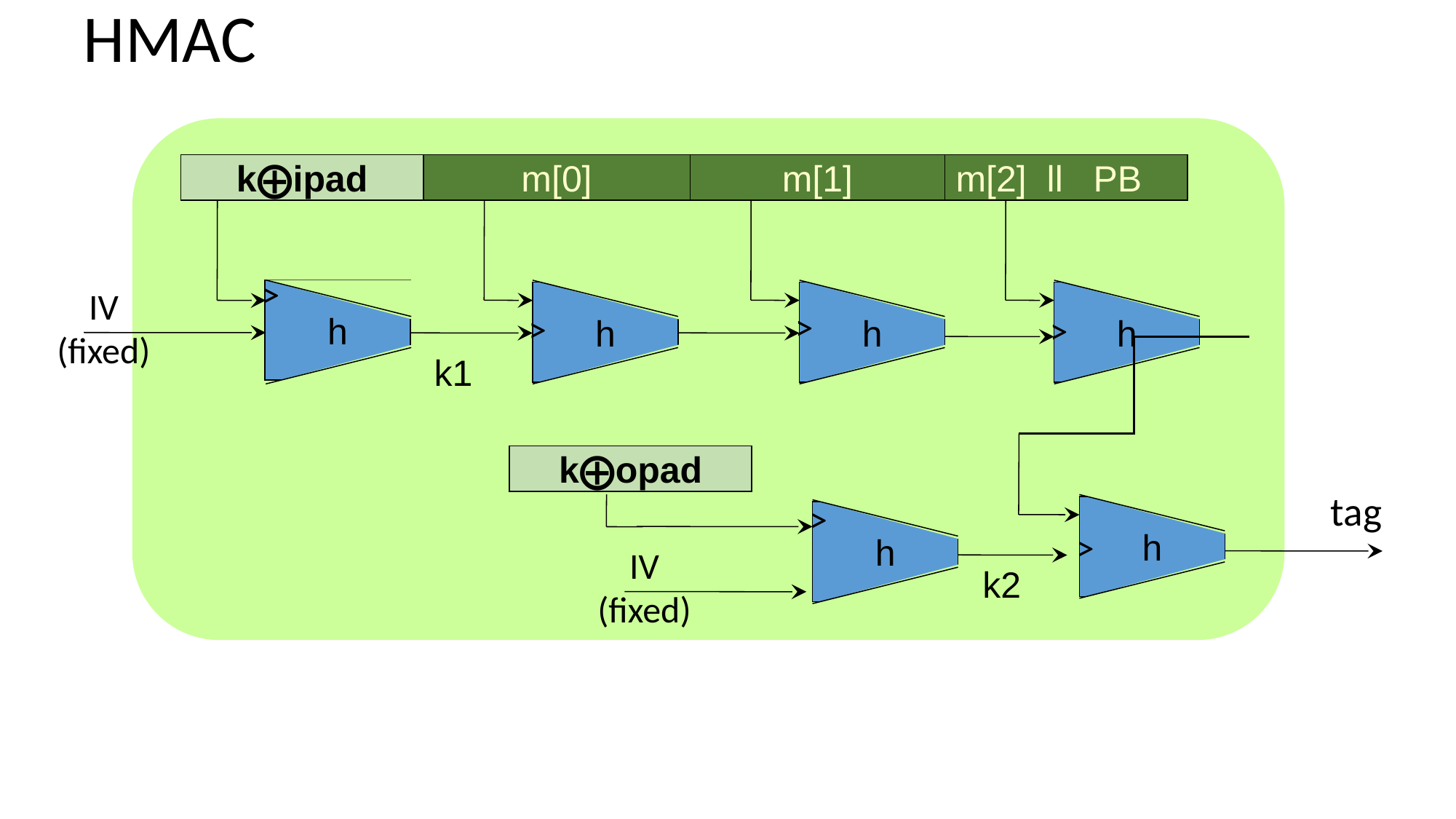

# HMAC

m[0]
m[1]
m[2]  ll   PB
k⨁ipad
>
IV
(fixed)

h

h
h
h
>
>
>
k1

k⨁opad

>

h
IV
(fixed)

tag

h
>
k2